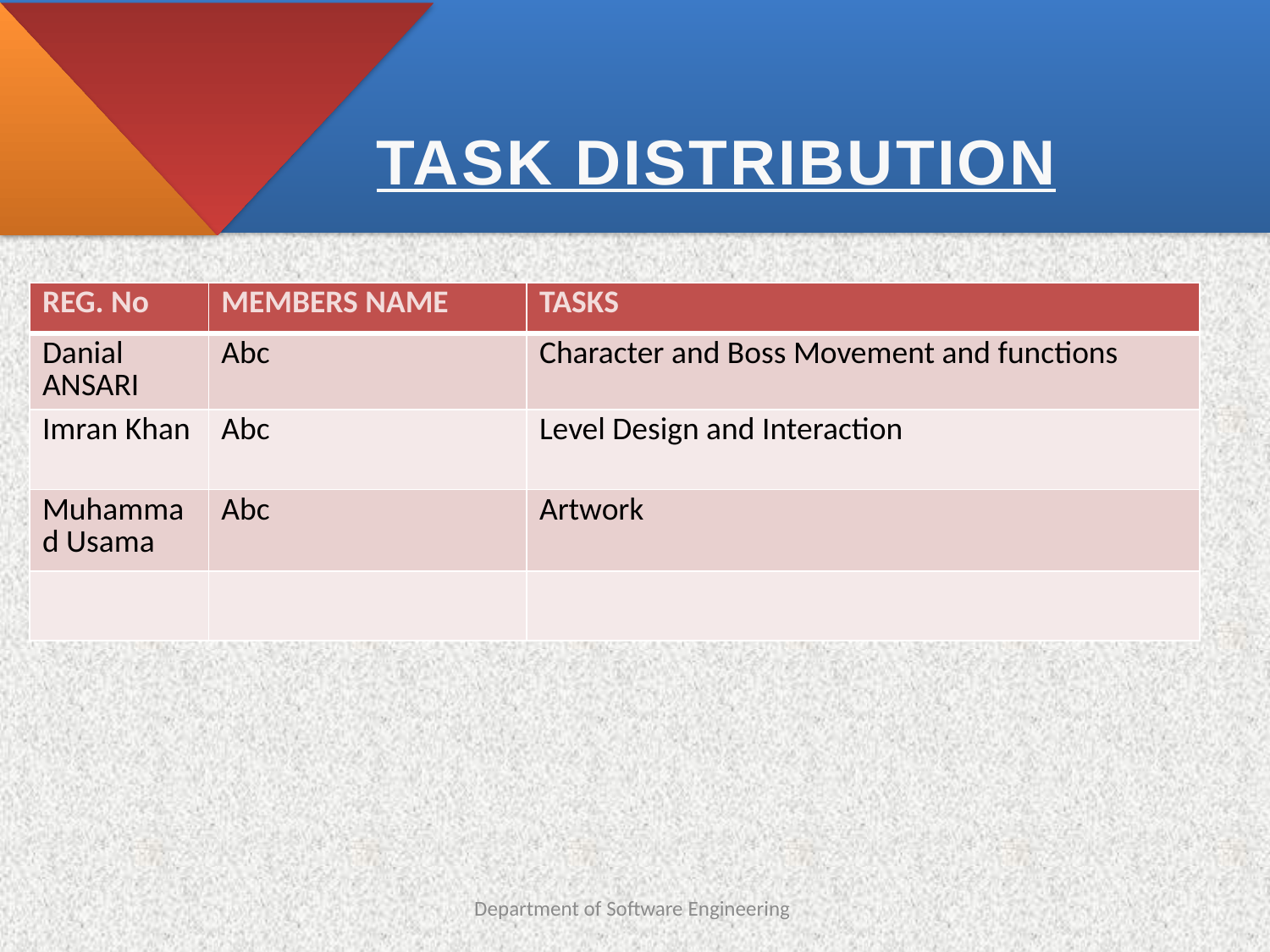

#
TASK DISTRIBUTION
| REG. No | MEMBERS NAME | TASKS |
| --- | --- | --- |
| Danial ANSARI | Abc | Character and Boss Movement and functions |
| Imran Khan | Abc | Level Design and Interaction |
| Muhammad Usama | Abc | Artwork |
|  |  |  |

Department of Software Engineering
4